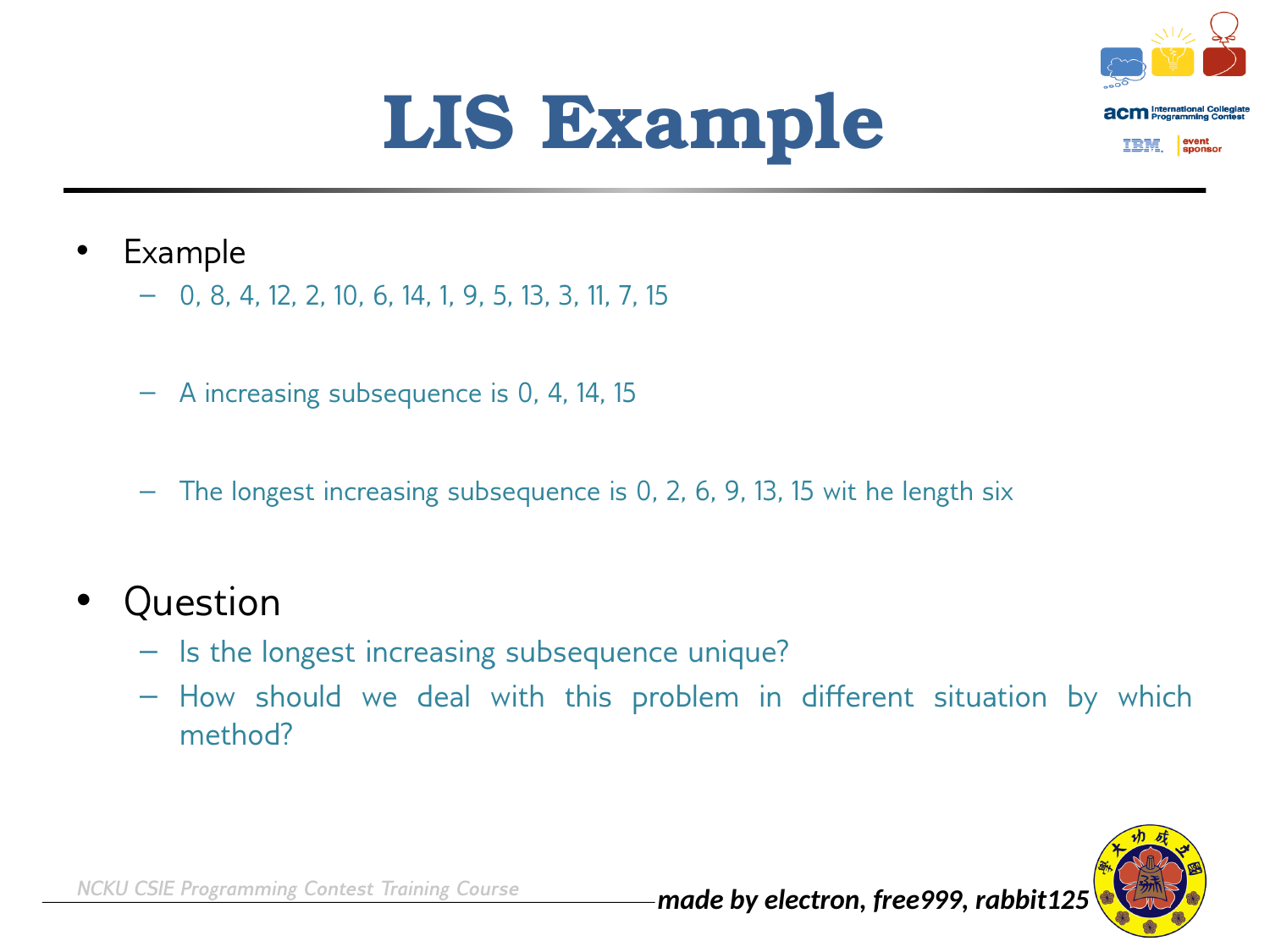

# LIS Example
Example
0, 8, 4, 12, 2, 10, 6, 14, 1, 9, 5, 13, 3, 11, 7, 15

A increasing subsequence is 0, 4, 14, 15

The longest increasing subsequence is 0, 2, 6, 9, 13, 15 wit he length six

Question
Is the longest increasing subsequence unique?
How should we deal with this problem in different situation by which method?
NCKU CSIE Programming Contest Training Course